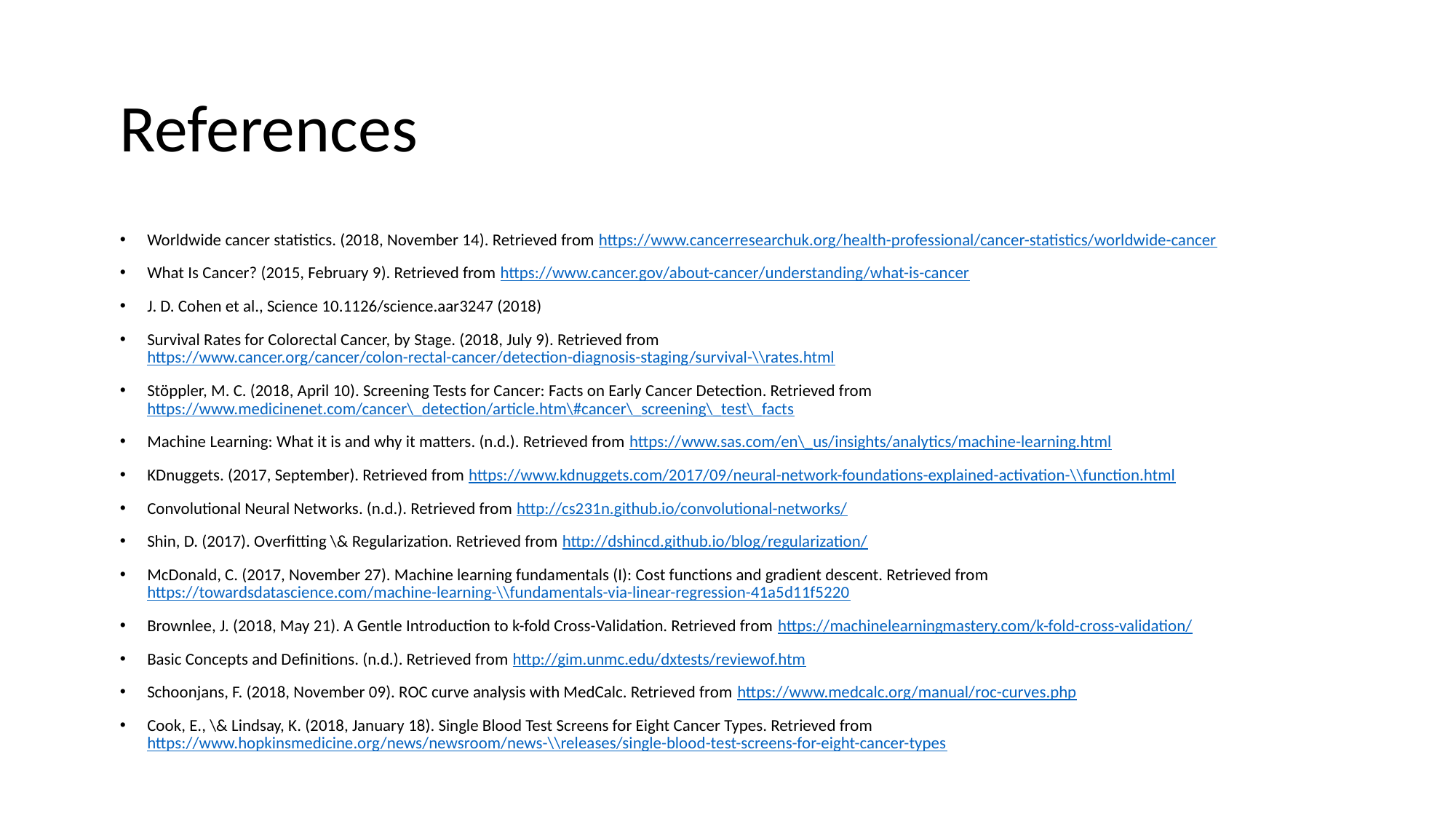

# References
Worldwide cancer statistics. (2018, November 14). Retrieved from https://www.cancerresearchuk.org/health-professional/cancer-statistics/worldwide-cancer
What Is Cancer? (2015, February 9). Retrieved from https://www.cancer.gov/about-cancer/understanding/what-is-cancer
J. D. Cohen et al., Science 10.1126/science.aar3247 (2018)
Survival Rates for Colorectal Cancer, by Stage. (2018, July 9). Retrieved from https://www.cancer.org/cancer/colon-rectal-cancer/detection-diagnosis-staging/survival-\\rates.html
Stöppler, M. C. (2018, April 10). Screening Tests for Cancer: Facts on Early Cancer Detection. Retrieved from https://www.medicinenet.com/cancer\_detection/article.htm\#cancer\_screening\_test\_facts
Machine Learning: What it is and why it matters. (n.d.). Retrieved from https://www.sas.com/en\_us/insights/analytics/machine-learning.html
KDnuggets. (2017, September). Retrieved from https://www.kdnuggets.com/2017/09/neural-network-foundations-explained-activation-\\function.html
Convolutional Neural Networks. (n.d.). Retrieved from http://cs231n.github.io/convolutional-networks/
Shin, D. (2017). Overfitting \& Regularization. Retrieved from http://dshincd.github.io/blog/regularization/
McDonald, C. (2017, November 27). Machine learning fundamentals (I): Cost functions and gradient descent. Retrieved from https://towardsdatascience.com/machine-learning-\\fundamentals-via-linear-regression-41a5d11f5220
Brownlee, J. (2018, May 21). A Gentle Introduction to k-fold Cross-Validation. Retrieved from https://machinelearningmastery.com/k-fold-cross-validation/
Basic Concepts and Definitions. (n.d.). Retrieved from http://gim.unmc.edu/dxtests/reviewof.htm
Schoonjans, F. (2018, November 09). ROC curve analysis with MedCalc. Retrieved from https://www.medcalc.org/manual/roc-curves.php
Cook, E., \& Lindsay, K. (2018, January 18). Single Blood Test Screens for Eight Cancer Types. Retrieved from https://www.hopkinsmedicine.org/news/newsroom/news-\\releases/single-blood-test-screens-for-eight-cancer-types